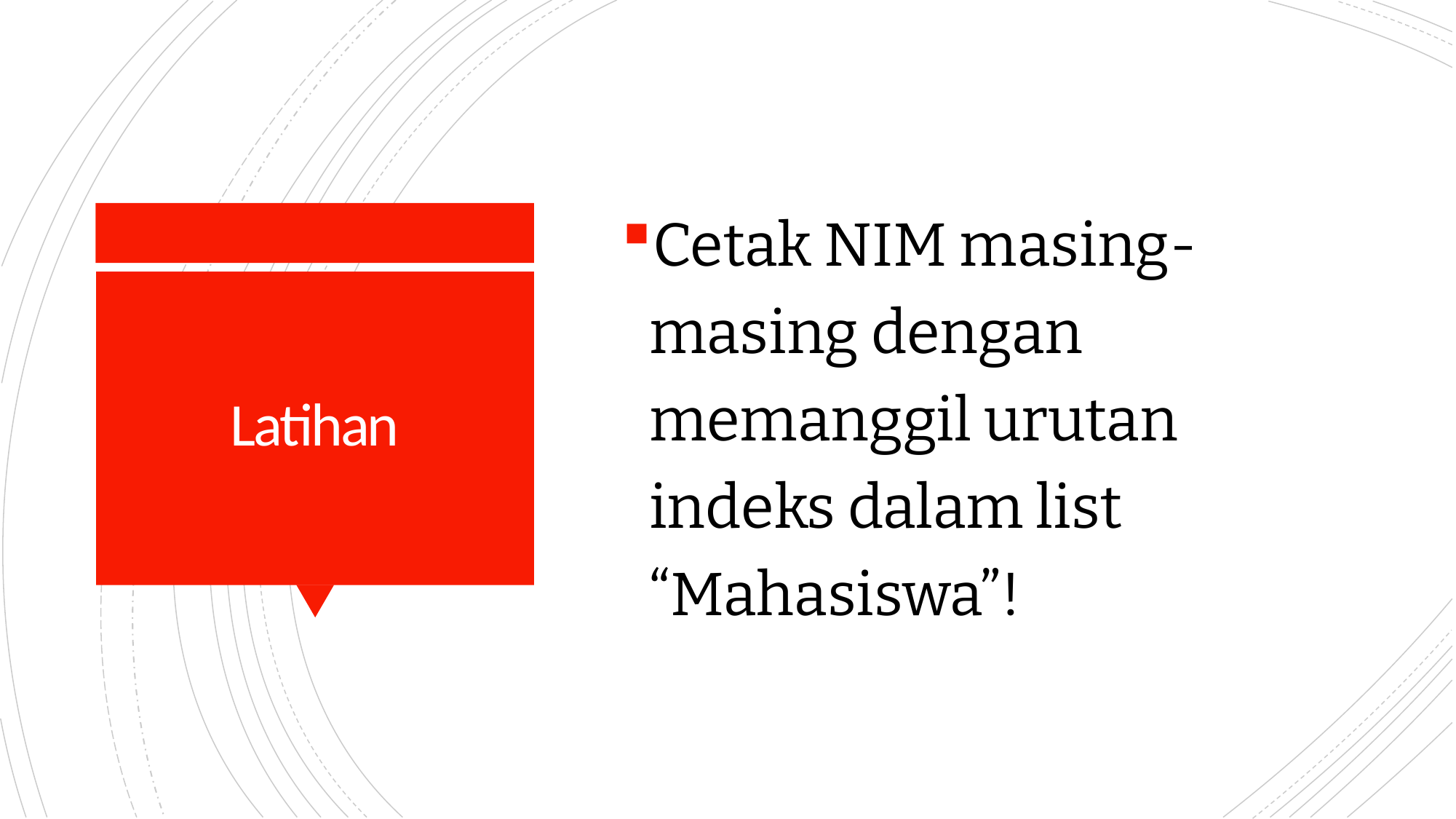

Cetak NIM masing-masing dengan memanggil urutan indeks dalam list “Mahasiswa”!
# Latihan